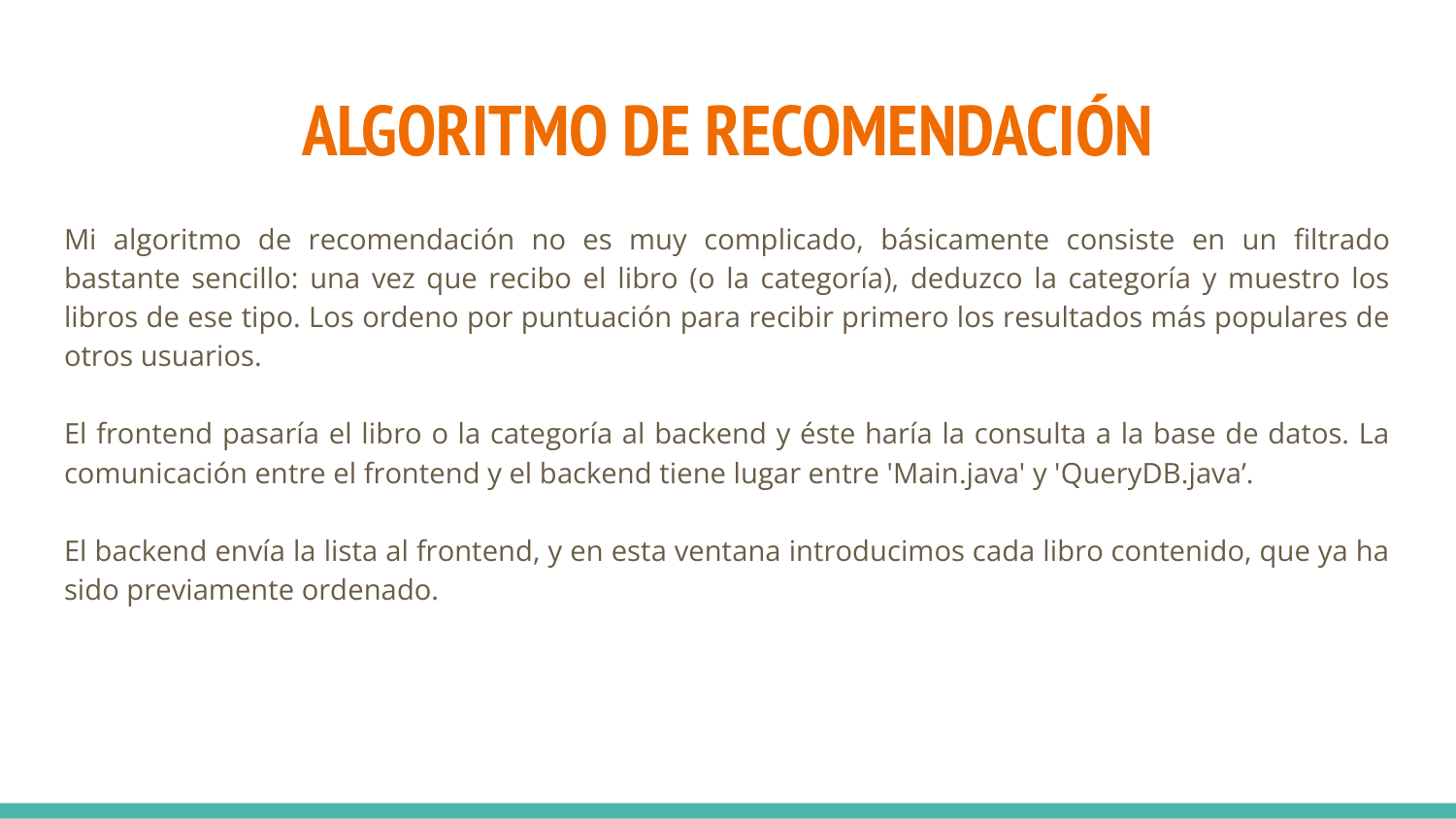

# ALGORITMO DE RECOMENDACIÓN
Mi algoritmo de recomendación no es muy complicado, básicamente consiste en un filtrado bastante sencillo: una vez que recibo el libro (o la categoría), deduzco la categoría y muestro los libros de ese tipo. Los ordeno por puntuación para recibir primero los resultados más populares de otros usuarios.

El frontend pasaría el libro o la categoría al backend y éste haría la consulta a la base de datos. La comunicación entre el frontend y el backend tiene lugar entre 'Main.java' y 'QueryDB.java’.

El backend envía la lista al frontend, y en esta ventana introducimos cada libro contenido, que ya ha sido previamente ordenado.